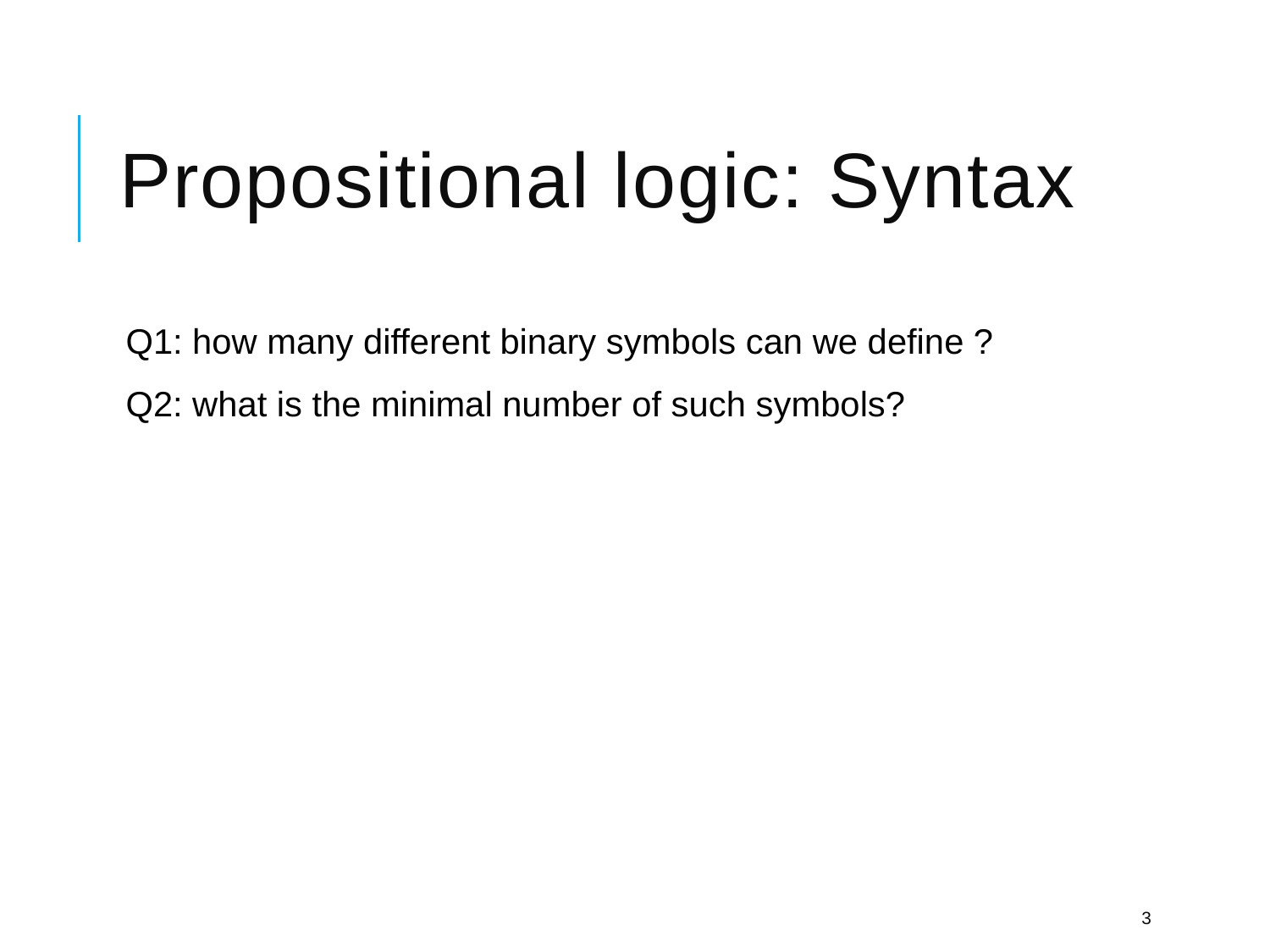

# Propositional logic: Syntax
Q1: how many different binary symbols can we define ?
Q2: what is the minimal number of such symbols?
3